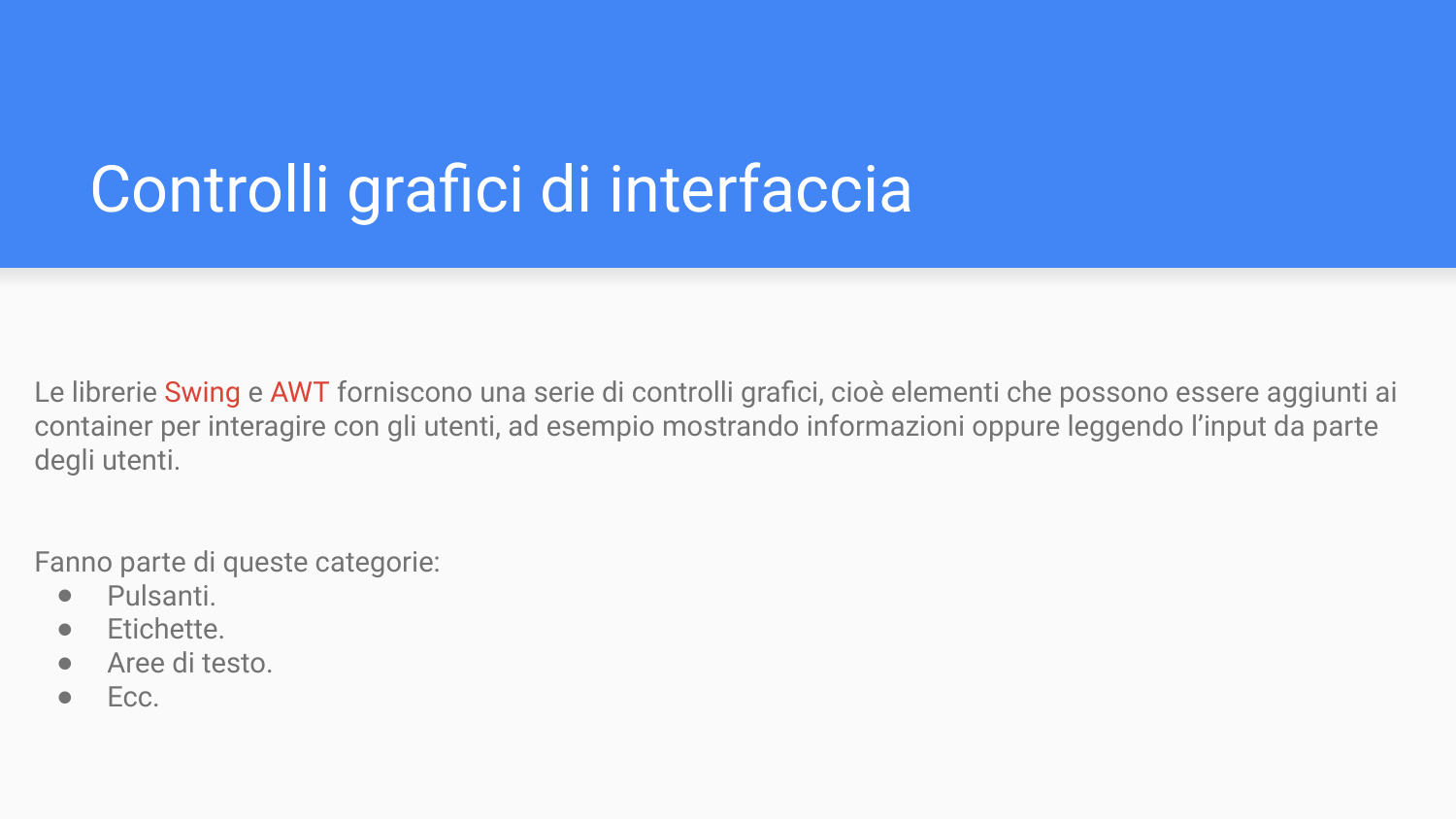

# Controlli grafici di interfaccia

Le librerie Swing e AWT forniscono una serie di controlli grafici, cioè elementi che possono essere aggiunti ai container per interagire con gli utenti, ad esempio mostrando informazioni oppure leggendo l’input da parte degli utenti.

Fanno parte di queste categorie:
Pulsanti.
Etichette.
Aree di testo.
Ecc.